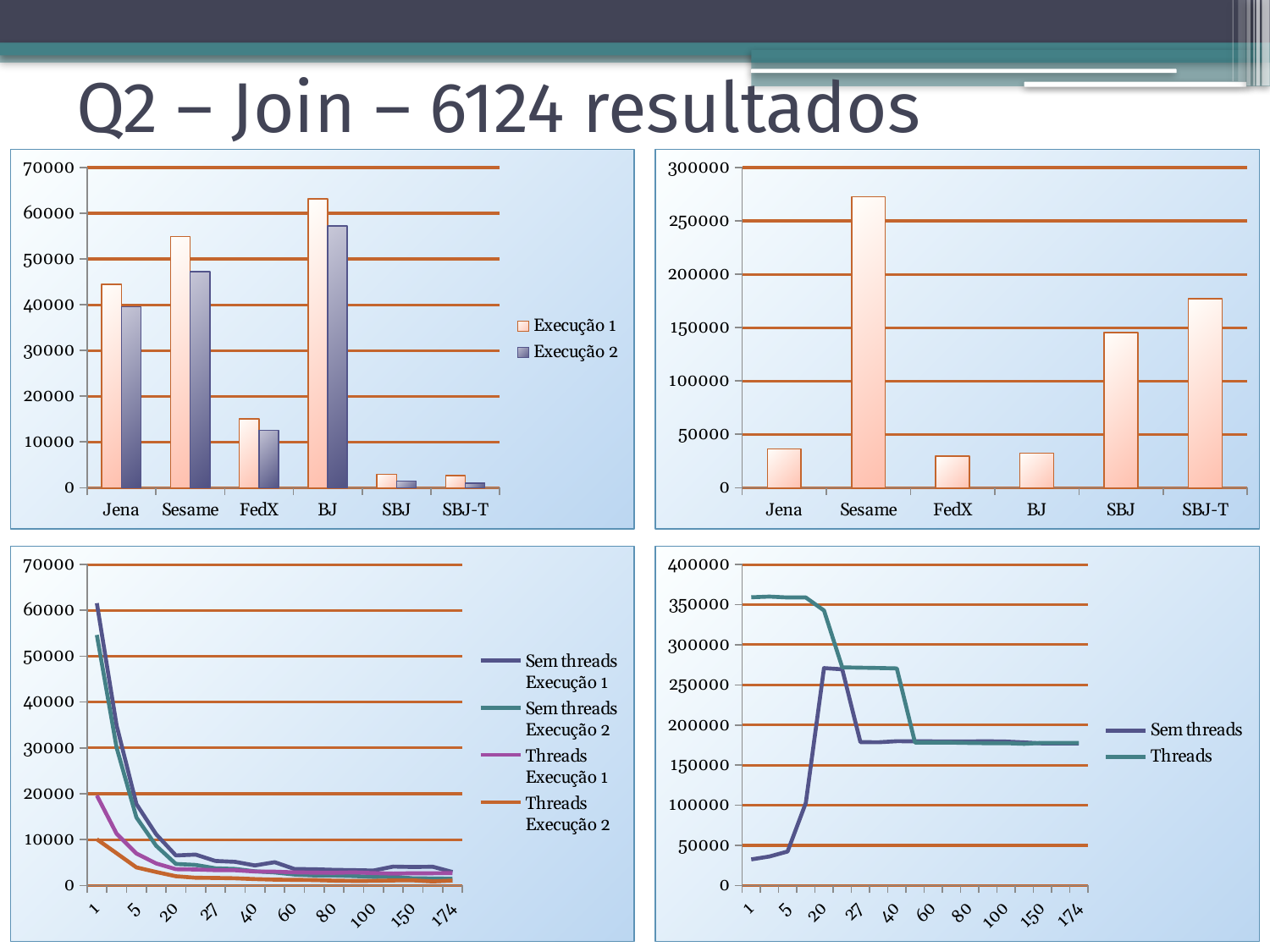

Q2 – Join – 6124 resultados

### Chart

| Category | Execução 1 | Execução 2 |
|---|---|---|
| Jena | 44403.0 | 39530.0 |
| Sesame | 54953.0 | 47239.0 |
| FedX | 15073.0 | 12576.0 |
| BJ | 63135.0 | 57223.0 |
| SBJ | 2945.0 | 1464.0 |
| SBJ-T | 2606.0 | 1017.0 |

### Chart

| Category |  |
|---|---|
| Jena | 36190.0 |
| Sesame | 272690.0 |
| FedX | 29630.0 |
| BJ | 32440.0 |
| SBJ | 145190.0 |
| SBJ-T | 177060.0 |

### Chart

| Category | Sem threads
Execução 1 | Sem threads
Execução 2 | Threads
Execução 1 | Threads
Execução 2 |
|---|---|---|---|---|
| 1 | 61558.0 | 54631.0 | 19627.0 | 10079.0 |
| 2 | 34909.0 | 30077.0 | 11290.0 | 7033.0 |
| 5 | 17757.0 | 14844.0 | 6982.0 | 3945.0 |
| 10 | 11166.0 | 8676.0 | 4810.0 | 2944.0 |
| 20 | 6555.0 | 4692.0 | 3561.0 | 2011.0 |
| 25 | 6734.0 | 4478.0 | 3496.0 | 1686.0 |
| 27 | 5354.0 | 3747.0 | 3354.0 | 1644.0 |
| 30 | 5154.0 | 3609.0 | 3333.0 | 1570.0 |
| 40 | 4370.0 | 3085.0 | 3055.0 | 1391.0 |
| 50 | 5075.0 | 2850.0 | 3025.0 | 1281.0 |
| 60 | 3602.0 | 2397.0 | 2873.0 | 1230.0 |
| 70 | 3541.0 | 2201.0 | 2799.0 | 1191.0 |
| 80 | 3410.0 | 2193.0 | 2769.0 | 1055.0 |
| 90 | 3355.0 | 2058.0 | 2861.0 | 1002.0 |
| 100 | 3268.0 | 1874.0 | 2713.0 | 1017.0 |
| 125 | 4126.0 | 1926.0 | 2606.0 | 1097.0 |
| 150 | 4035.0 | 1560.0 | 2679.0 | 1120.0 |
| 170 | 4093.0 | 1523.0 | 2676.0 | 886.0 |
| 174 | 2945.0 | 1464.0 | 2718.0 | 1076.0 |

### Chart

| Category | Sem threads | Threads |
|---|---|---|
| 1 | 32560.0 | 359060.0 |
| 2 | 36130.0 | 360000.0 |
| 5 | 42380.0 | 358810.0 |
| 10 | 102810.0 | 358810.0 |
| 20 | 270880.0 | 342690.0 |
| 25 | 269380.0 | 271810.0 |
| 27 | 178690.0 | 271380.0 |
| 30 | 178500.0 | 271000.0 |
| 40 | 179810.0 | 270500.0 |
| 50 | 179750.0 | 178190.0 |
| 60 | 179630.0 | 178190.0 |
| 70 | 179560.0 | 178060.0 |
| 80 | 179560.0 | 177630.0 |
| 90 | 179750.0 | 177310.0 |
| 100 | 179380.0 | 177380.0 |
| 125 | 178310.0 | 176500.0 |
| 150 | 177060.0 | 177750.0 |
| 170 | 177130.0 | 177690.0 |
| 174 | 177000.0 | 177690.0 |